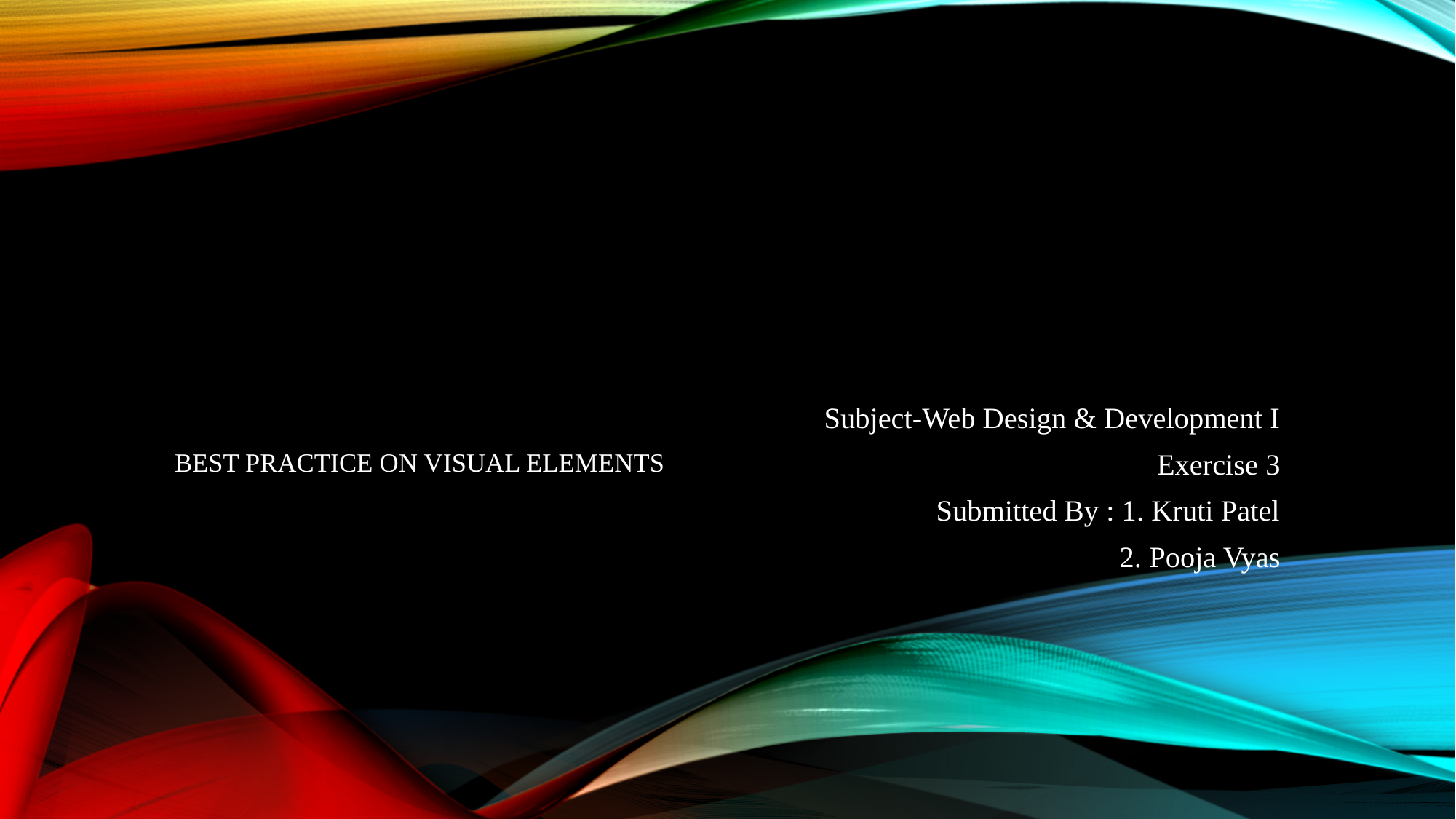

# Best Practice on Visual Elements
Subject-Web Design & Development I
Exercise 3
Submitted By : 1. Kruti Patel
		2. Pooja Vyas